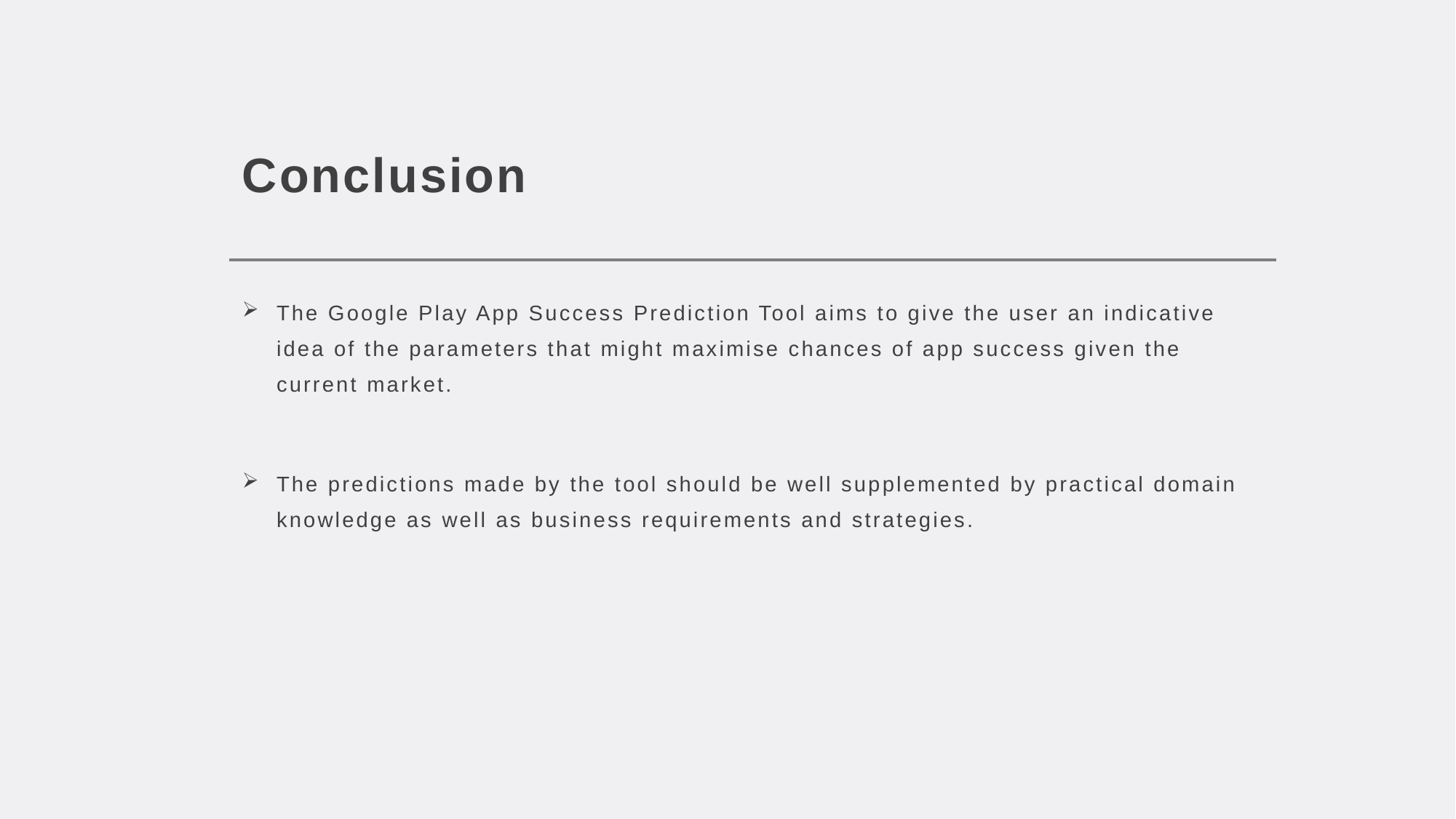

# Conclusion
The Google Play App Success Prediction Tool aims to give the user an indicative idea of the parameters that might maximise chances of app success given the current market.

The predictions made by the tool should be well supplemented by practical domain knowledge as well as business requirements and strategies.